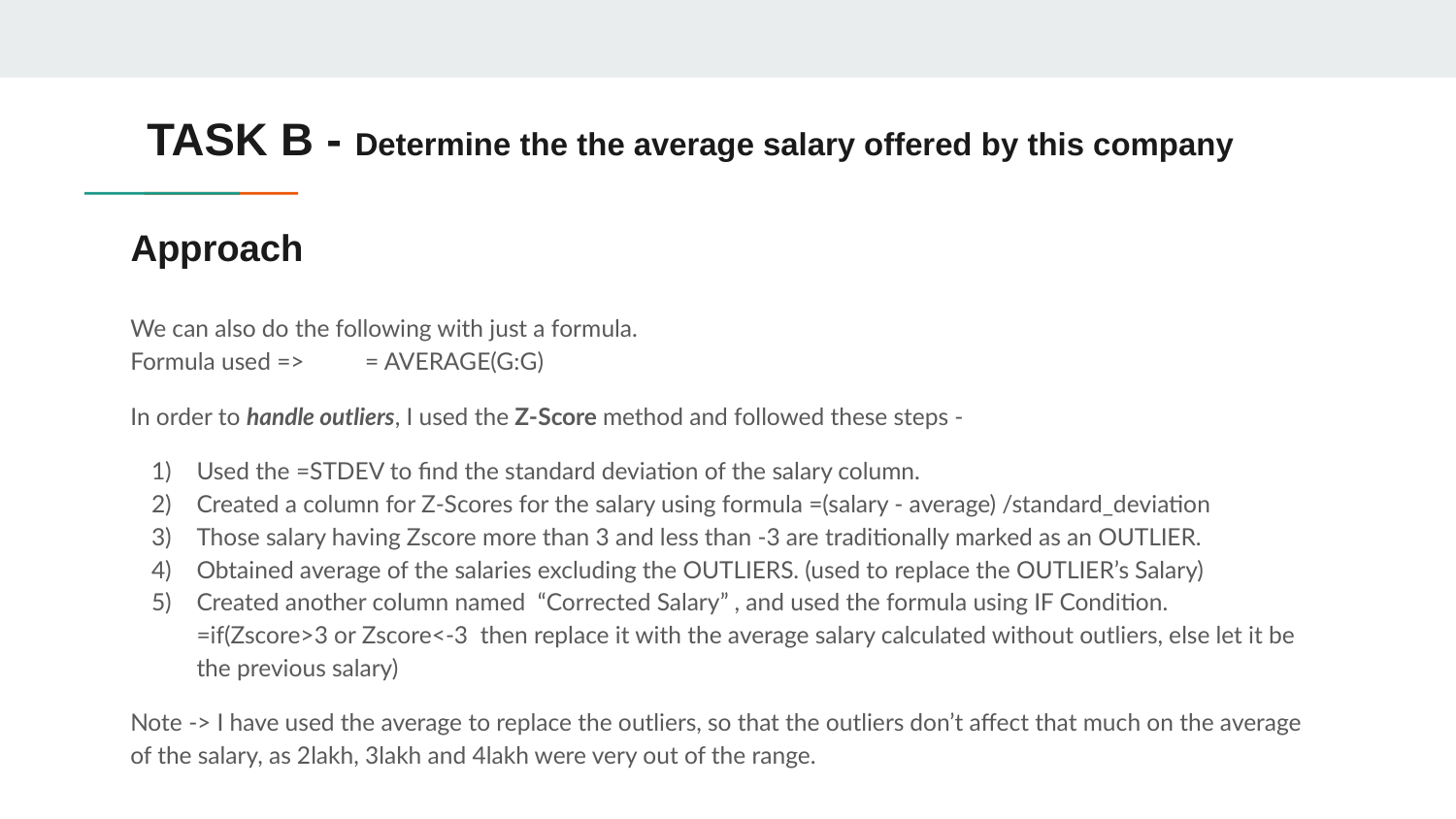

TASK B - Determine the the average salary offered by this company
# Approach
We can also do the following with just a formula.                                                                                                             Formula used =>          = AVERAGE(G:G)
In order to handle outliers, I used the Z-Score method and followed these steps -
Used the =STDEV to find the standard deviation of the salary column.
Created a column for Z-Scores for the salary using formula =(salary - average) /standard_deviation
Those salary having Zscore more than 3 and less than -3 are traditionally marked as an OUTLIER.
Obtained average of the salaries excluding the OUTLIERS. (used to replace the OUTLIER’s Salary)
Created another column named  “Corrected Salary” , and used the formula using IF Condition.              =if(Zscore>3 or Zscore<-3  then replace it with the average salary calculated without outliers, else let it be the previous salary)
Note -> I have used the average to replace the outliers, so that the outliers don’t affect that much on the average of the salary, as 2lakh, 3lakh and 4lakh were very out of the range.